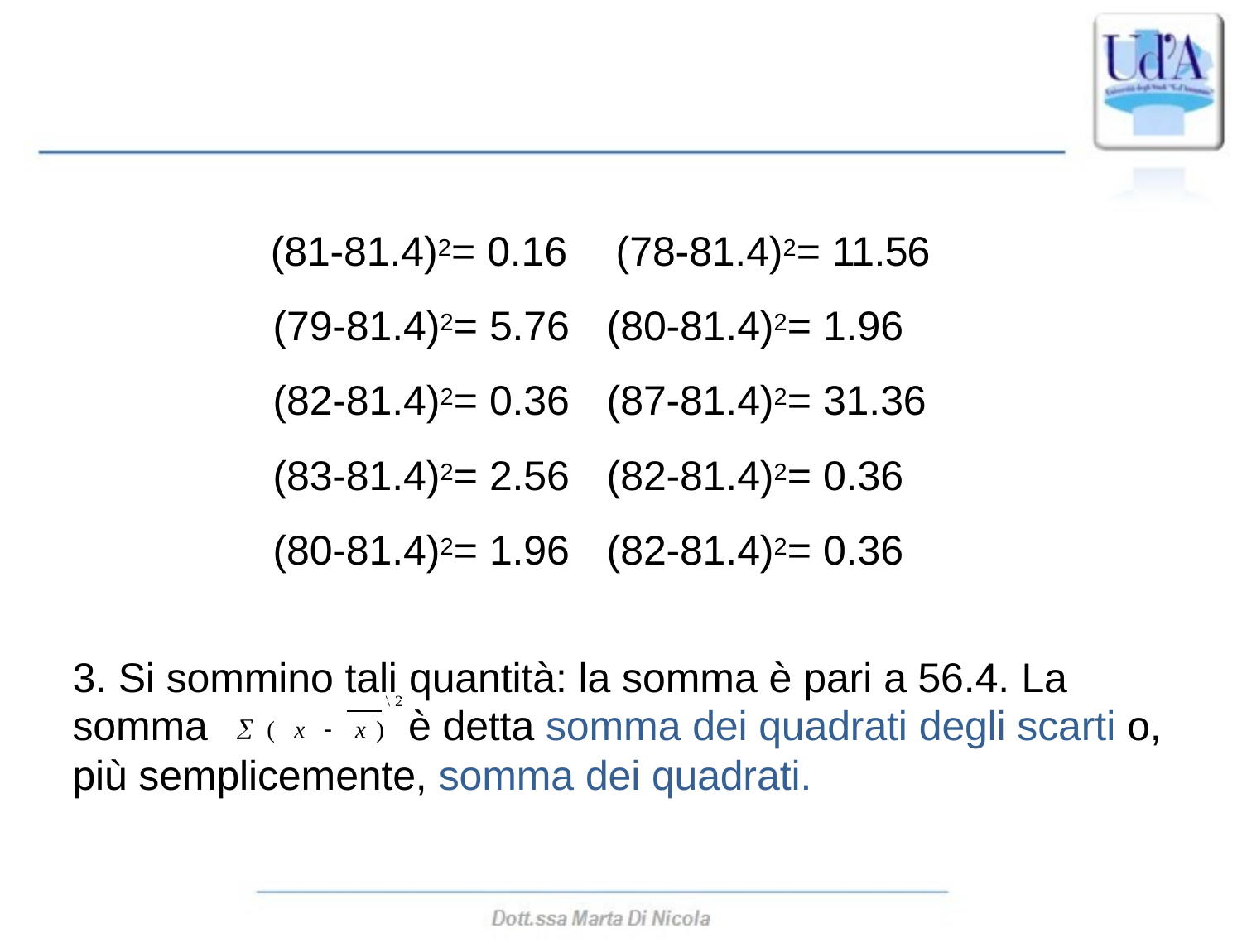

(78-81.4)2= 11.56
(80-81.4)2= 1.96
(87-81.4)2= 31.36
(82-81.4)2= 0.36
(82-81.4)2= 0.36
# (81-81.4)2= 0.16
(79-81.4)2= 5.76
(82-81.4)2= 0.36
(83-81.4)2= 2.56
(80-81.4)2= 1.96
3. Si sommino tali quantità: la somma è pari a 56.4. La
somma
\2
∑( x − x)	è detta somma dei quadrati degli scarti o,

più semplicemente, somma dei quadrati.